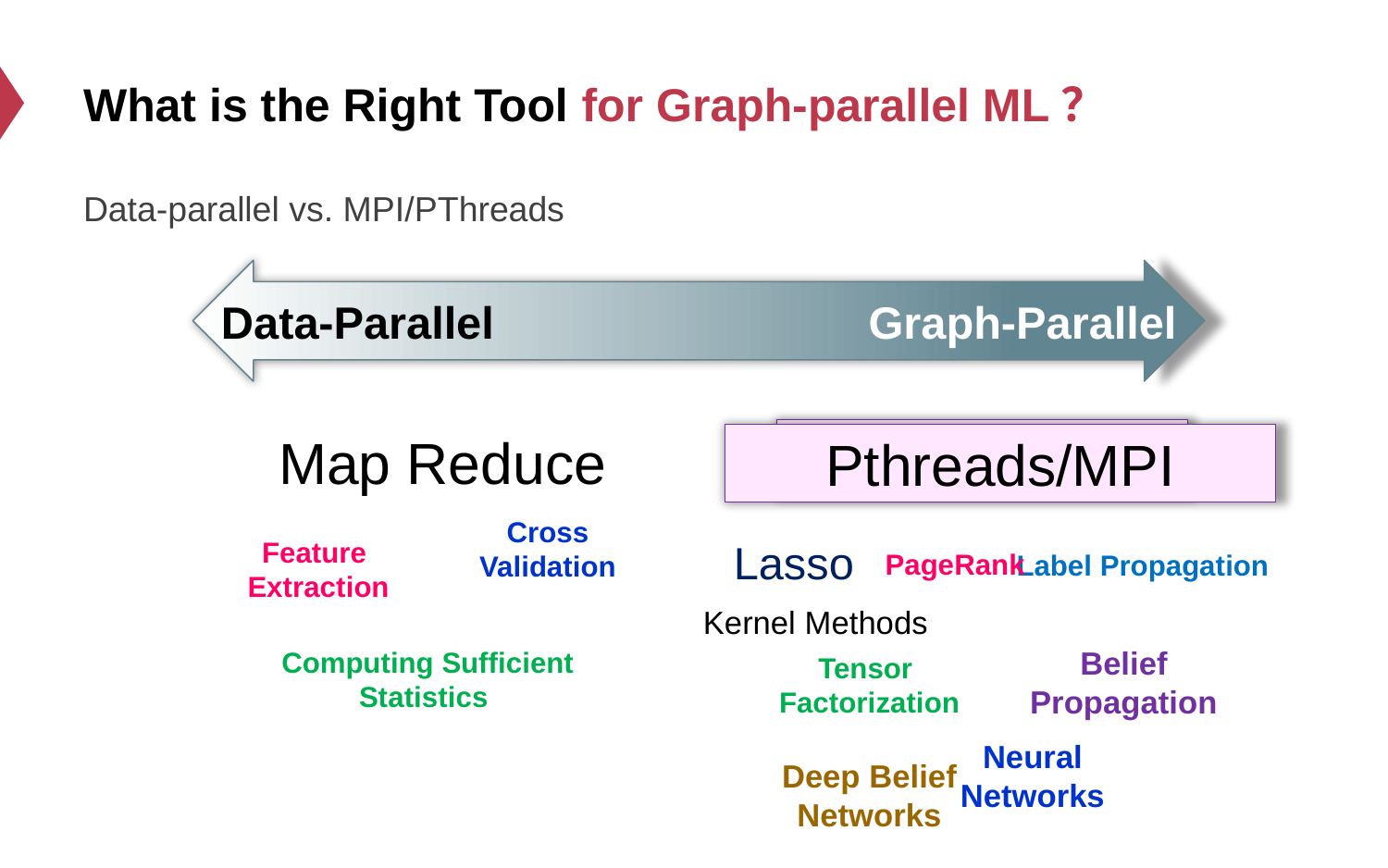

# What is the Right Tool for Graph-parallel ML？
Data-parallel vs. MPI/PThreads
Data-Parallel                              Graph-Parallel
Map Reduce
MapReduce
Pthreads/MPI
Cross
Validation
Feature
Extraction
Lasso
PageRank
Label Propagation
Kernel Methods
Belief
Propagation
Computing Sufficient
Statistics
Tensor
Factorization
Neural
Networks
Deep Belief
Networks
42